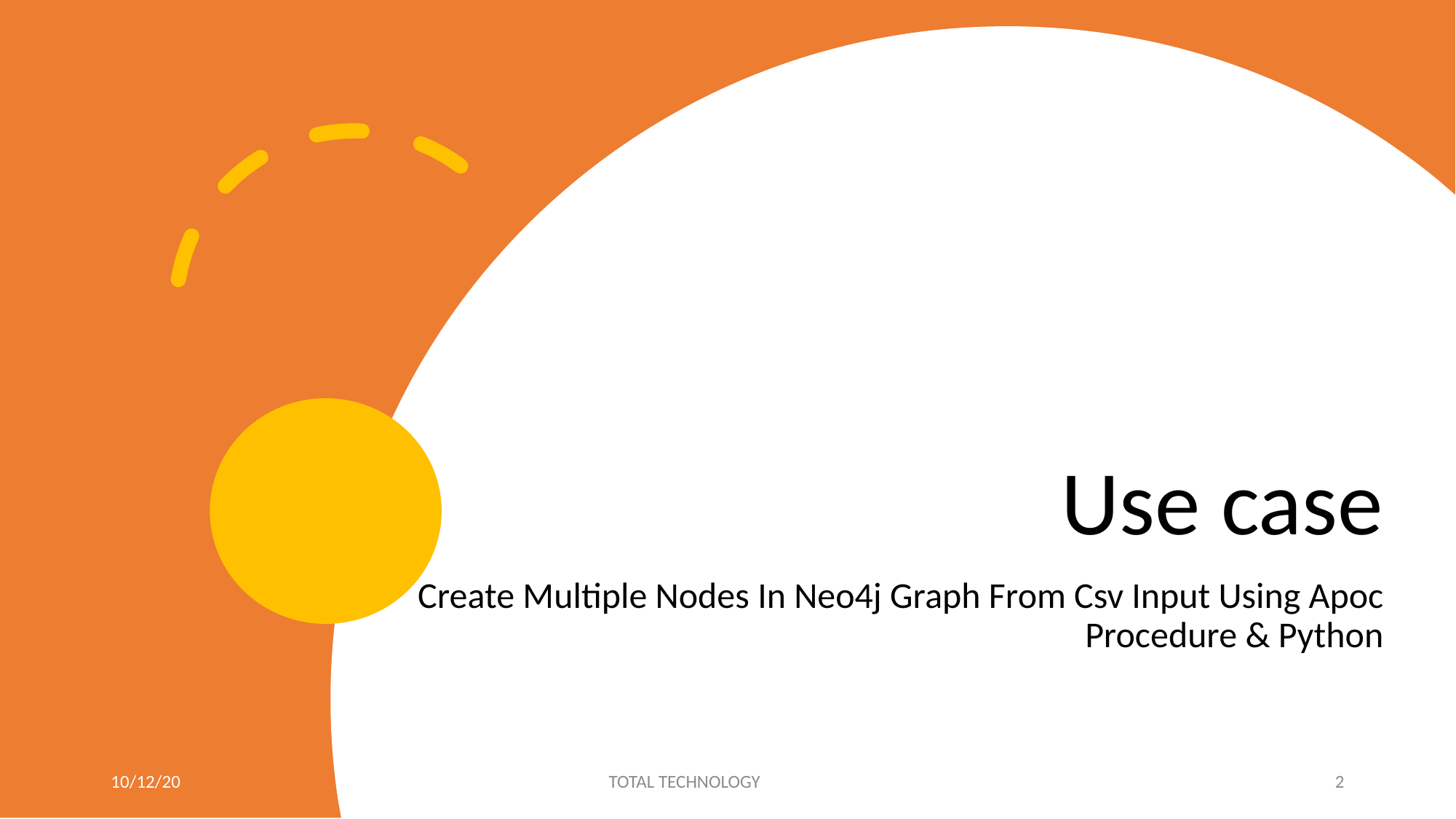

# Use case

Create Multiple Nodes In Neo4j Graph From Csv Input Using Apoc Procedure & Python

10/12/20
TOTAL TECHNOLOGY
2